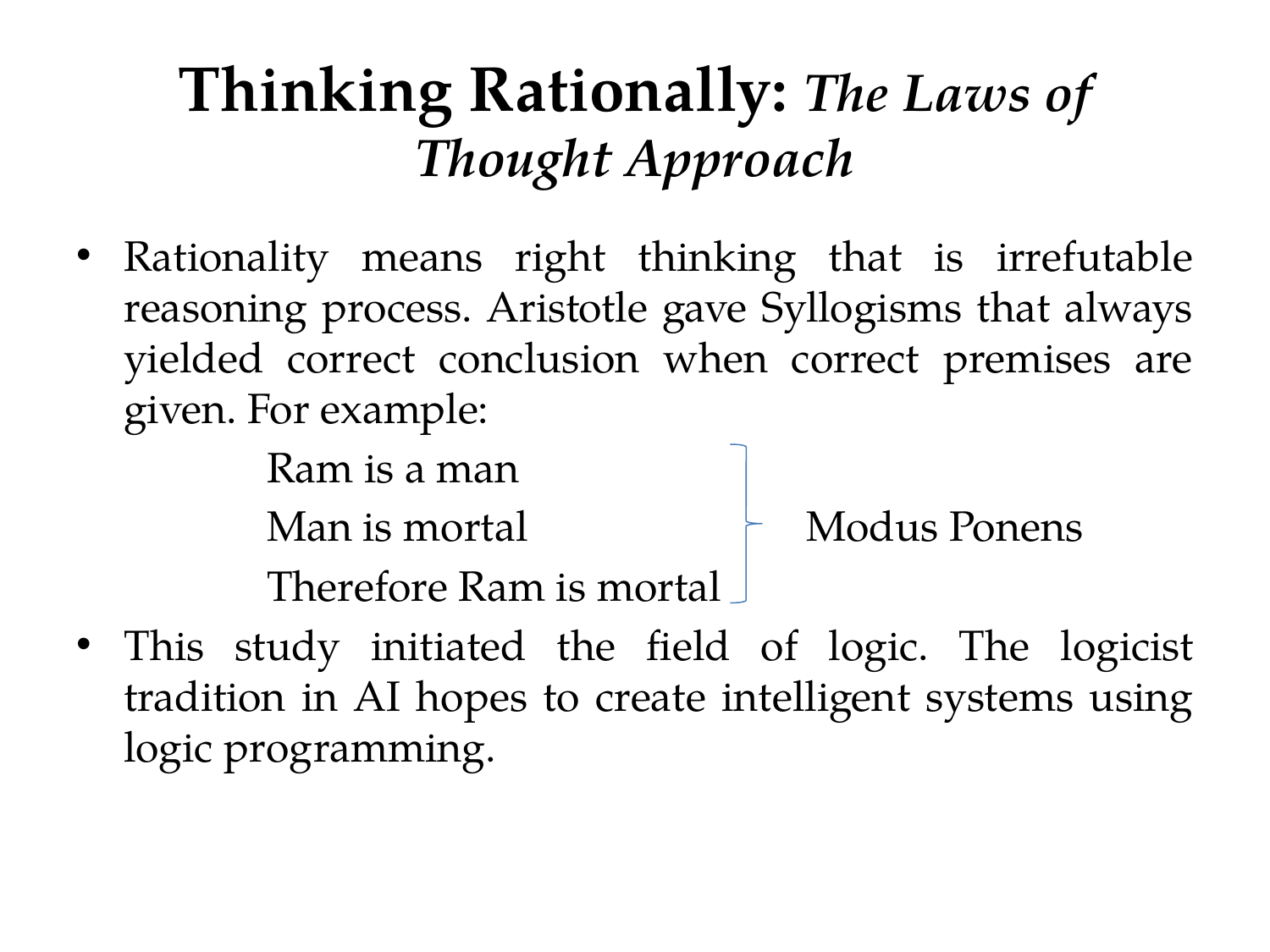

# Thinking Rationally: The Laws of Thought Approach
Rationality means right thinking that is irrefutable reasoning process. Aristotle gave Syllogisms that always yielded correct conclusion when correct premises are given. For example:
Ram is a man
Man is mortal			Modus Ponens
Therefore Ram is mortal
This study initiated the field of logic. The logicist tradition in AI hopes to create intelligent systems using logic programming.